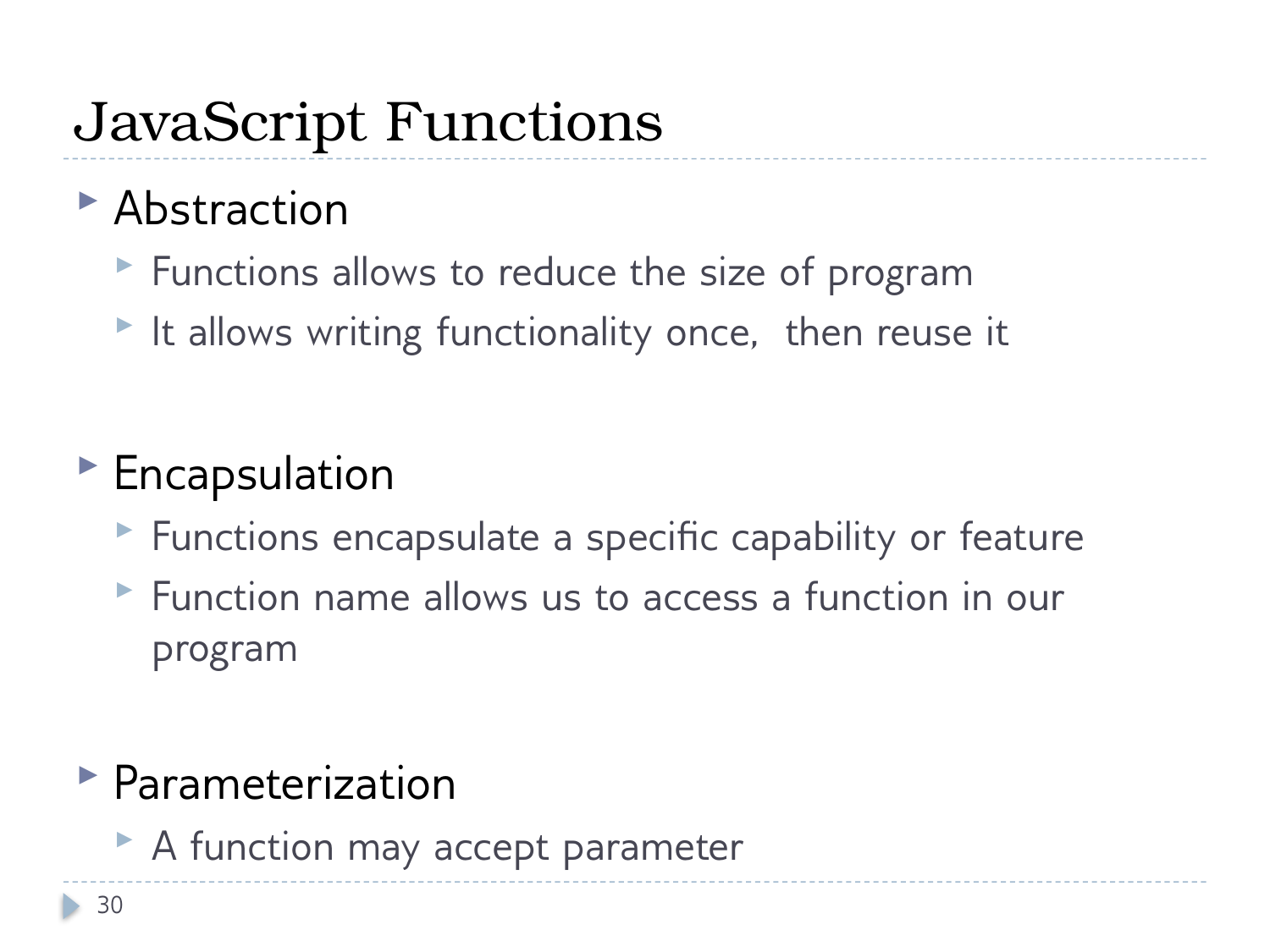

# JavaScript Functions
Abstraction
Functions allows to reduce the size of program
It allows writing functionality once,  then reuse it

Encapsulation
Functions encapsulate a specific capability or feature
Function name allows us to access a function in our program

Parameterization
A function may accept parameter
30